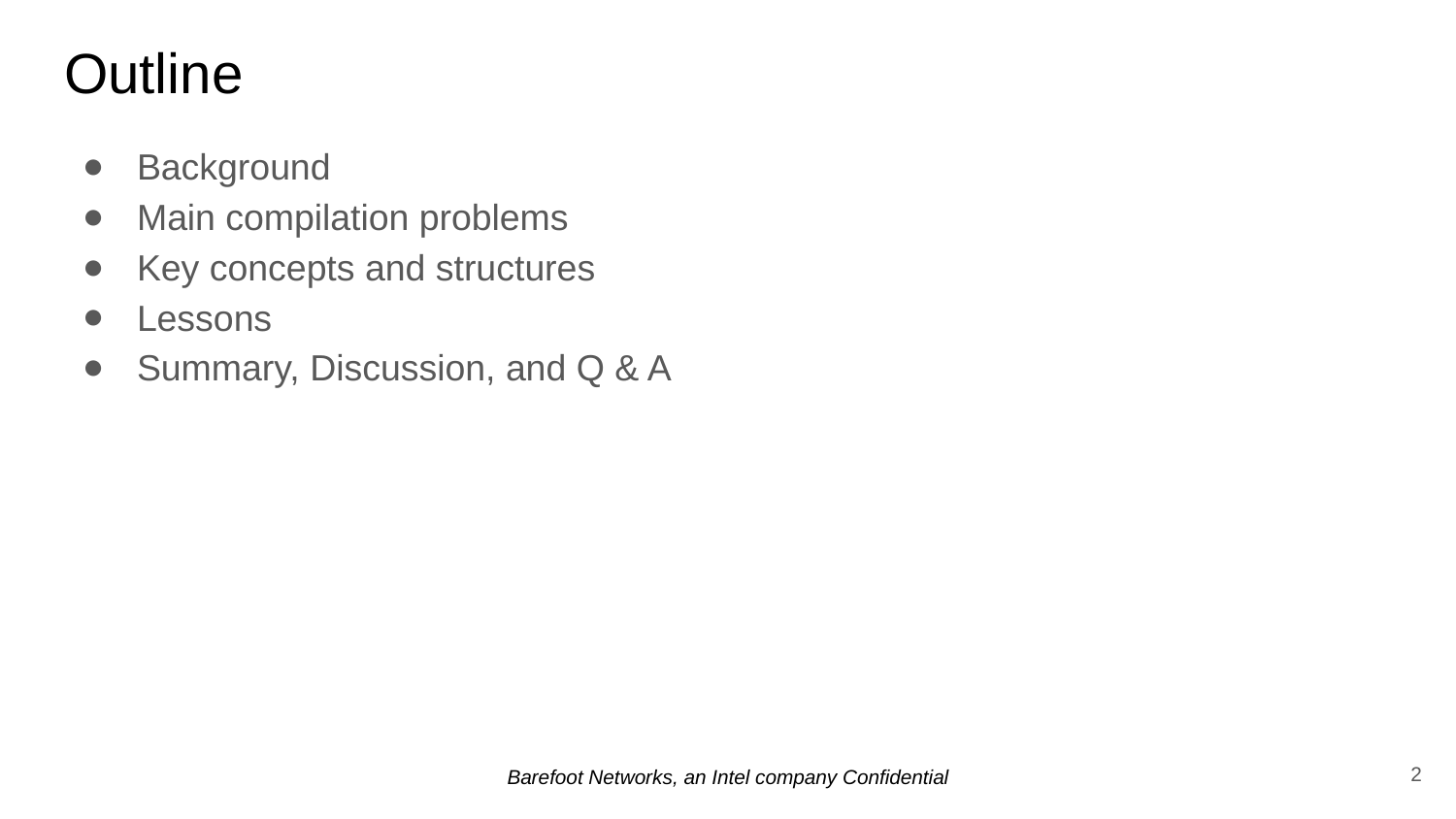

# Outline
Background
Main compilation problems
Key concepts and structures
Lessons
Summary, Discussion, and Q & A
2